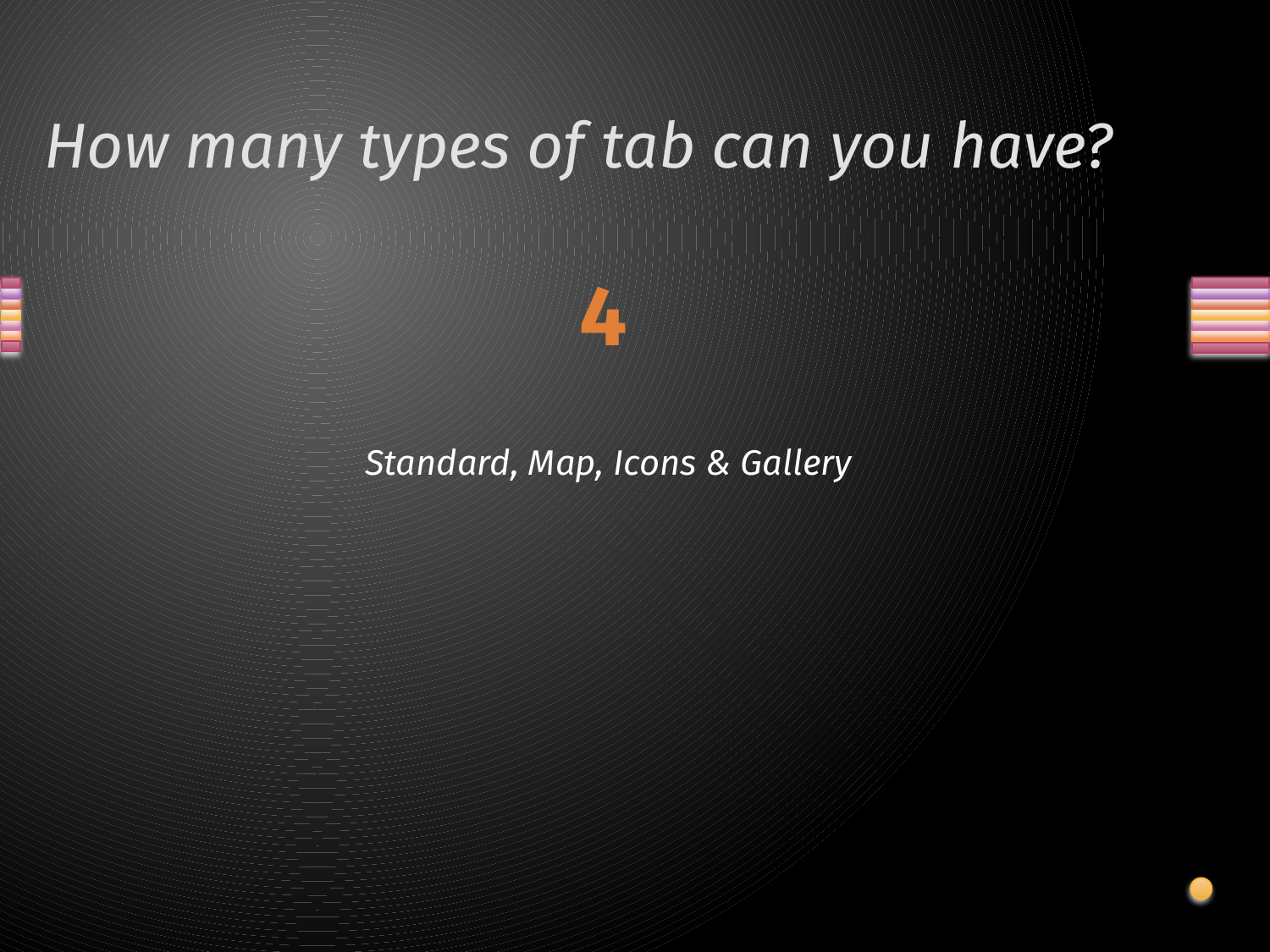

# How many types of tab can you have?
4
Standard, Map, Icons & Gallery